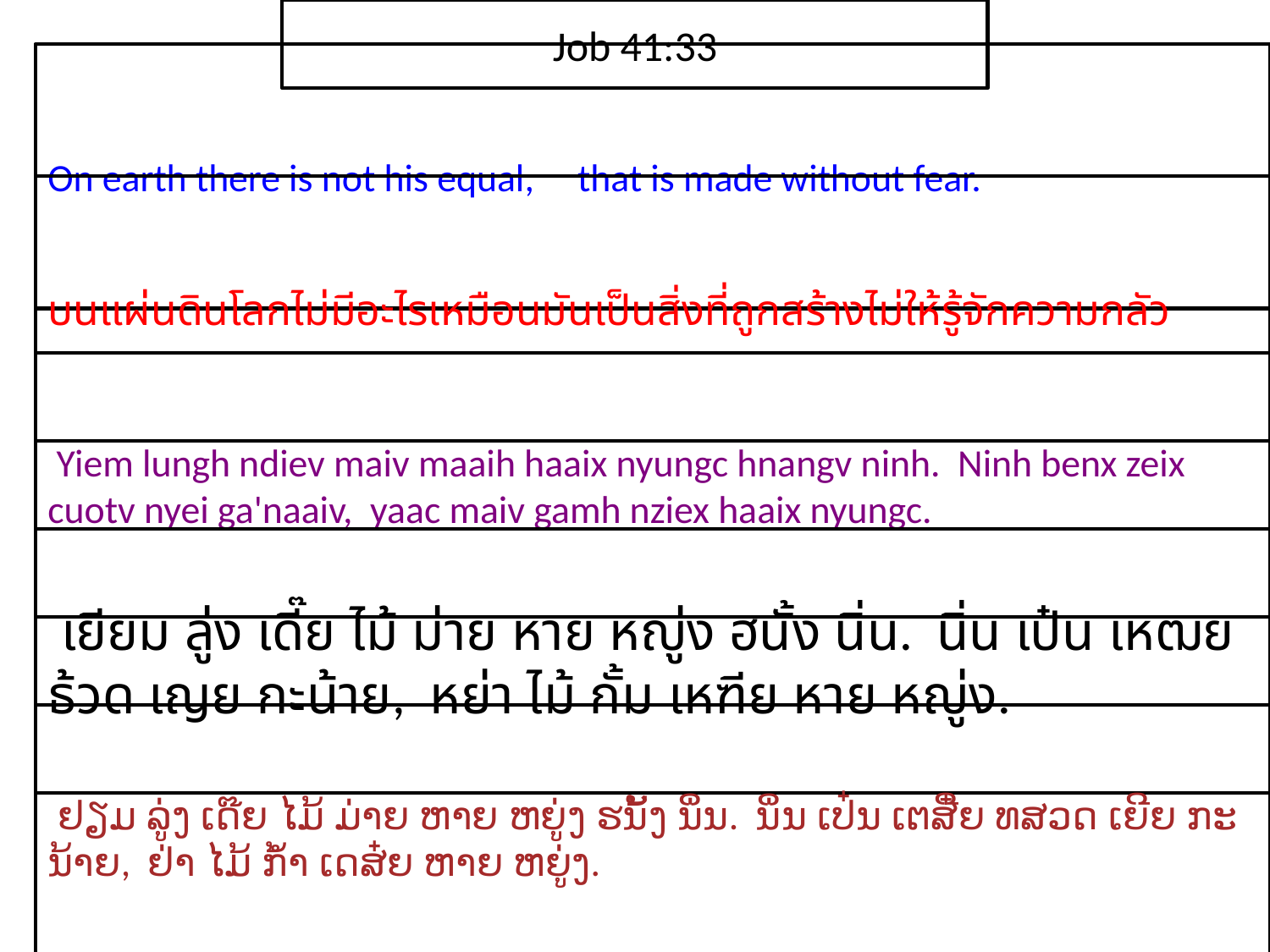

Job 41:33
On earth there is not his equal,     that is made without fear.
บน​แผ่นดิน​โลก​ไม่​มี​อะไร​เหมือน​มันเป็น​สิ่ง​ที่​ถูก​สร้าง​ไม่ให้​รู้จัก​ความ​กลัว
 Yiem lungh ndiev maiv maaih haaix nyungc hnangv ninh.  Ninh benx zeix cuotv nyei ga'naaiv,  yaac maiv gamh nziex haaix nyungc.
 เยียม ลู่ง เดี๊ย ไม้ ม่าย หาย หญู่ง ฮนั้ง นิ่น.  นิ่น เป๋น เหฒย ธ้วด เญย กะน้าย,  หย่า ไม้ กั้ม เหฑีย หาย หญู่ง.
 ຢຽມ ລູ່ງ ເດ໊ຍ ໄມ້ ມ່າຍ ຫາຍ ຫຍູ່ງ ຮນັ້ງ ນິ່ນ.  ນິ່ນ ເປ໋ນ ເຕສີ໋ຍ ທສວດ ເຍີຍ ກະນ້າຍ,  ຢ່າ ໄມ້ ກ້ຳ ເດສ໋ຍ ຫາຍ ຫຍູ່ງ.